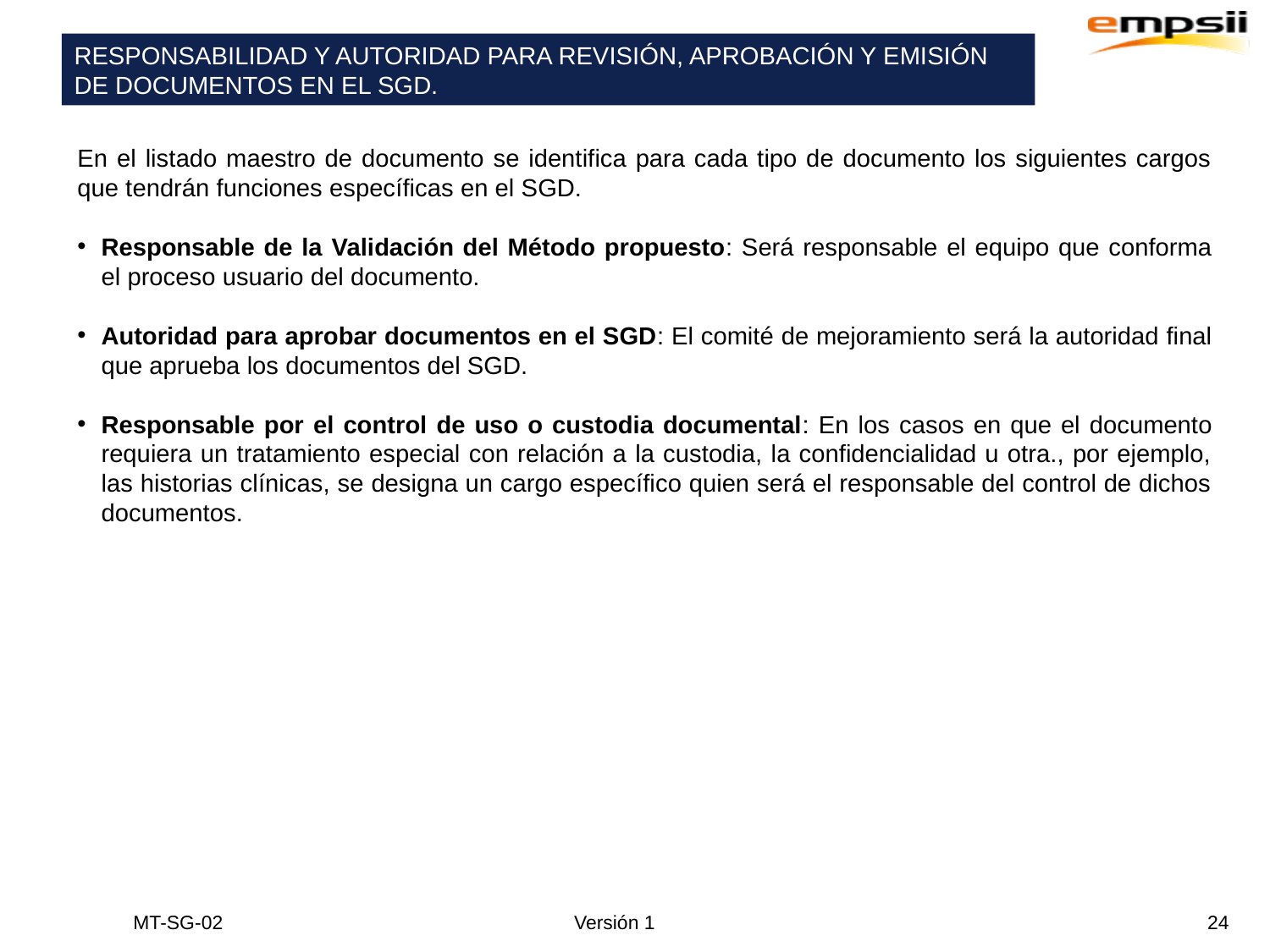

RESPONSABILIDAD Y AUTORIDAD PARA REVISIÓN, APROBACIÓN Y EMISIÓN DE DOCUMENTOS EN EL SGD.
En el listado maestro de documento se identifica para cada tipo de documento los siguientes cargos que tendrán funciones específicas en el SGD.

Responsable de la Validación del Método propuesto: Será responsable el equipo que conforma el proceso usuario del documento.

Autoridad para aprobar documentos en el SGD: El comité de mejoramiento será la autoridad final que aprueba los documentos del SGD.

Responsable por el control de uso o custodia documental: En los casos en que el documento requiera un tratamiento especial con relación a la custodia, la confidencialidad u otra., por ejemplo, las historias clínicas, se designa un cargo específico quien será el responsable del control de dichos documentos.